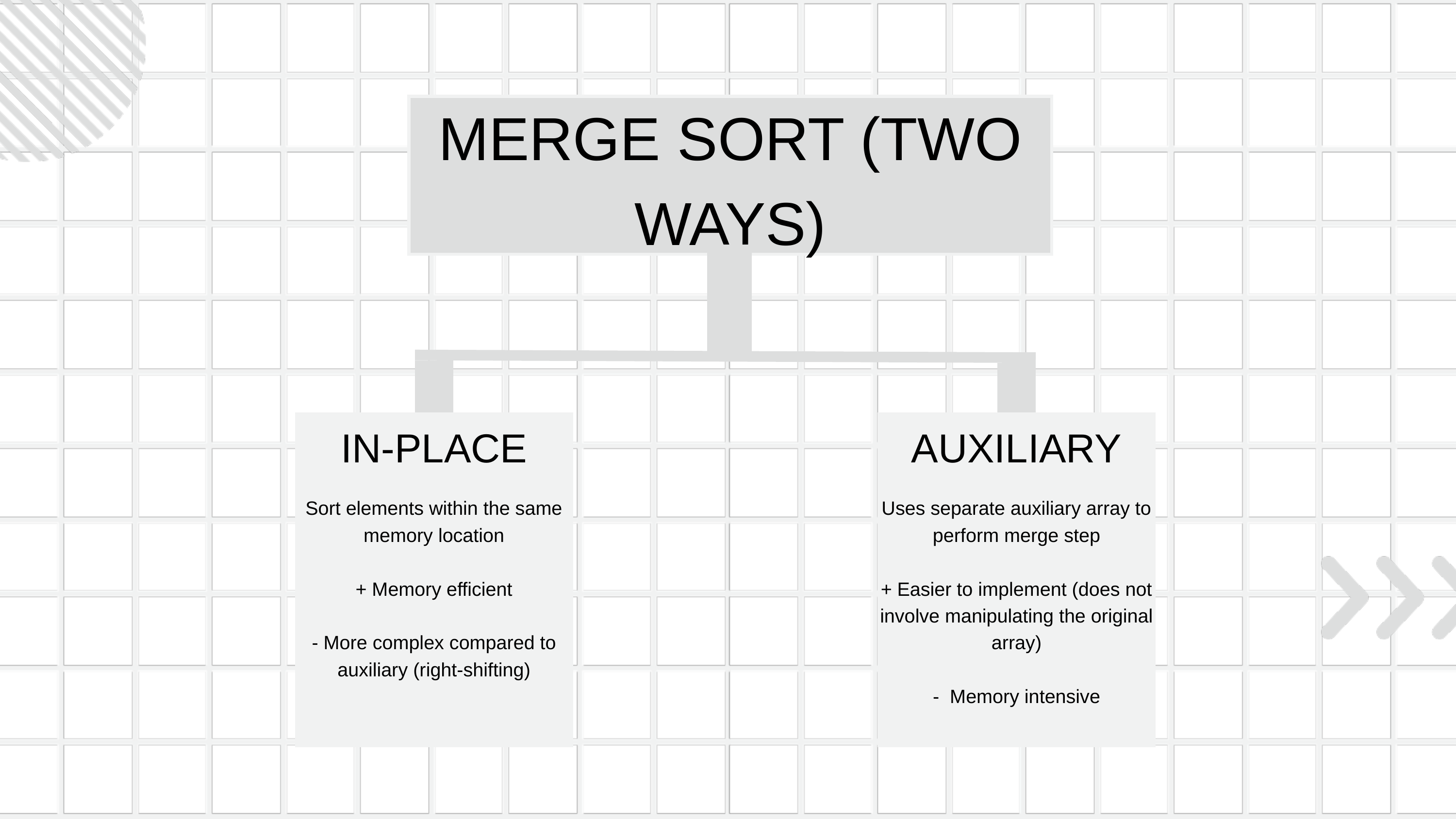

MERGE SORT (TWO WAYS)

IN-PLACE
AUXILIARY
Sort elements within the same memory location

+ Memory efficient

- More complex compared to auxiliary (right-shifting)

Uses separate auxiliary array to perform merge step

+ Easier to implement (does not involve manipulating the original array)

-  Memory intensive